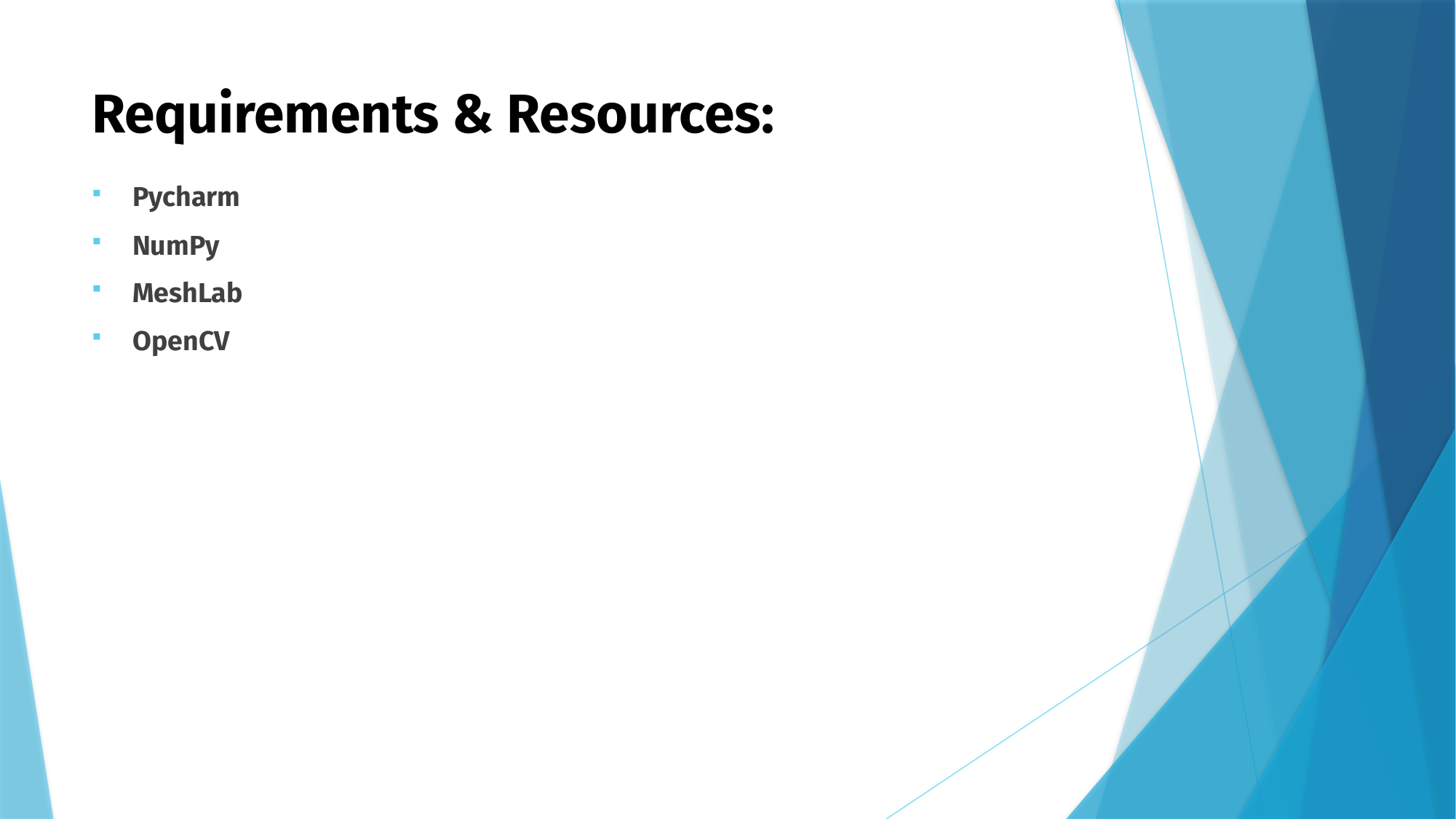

# Requirements & Resources:
Pycharm
NumPy
MeshLab
OpenCV